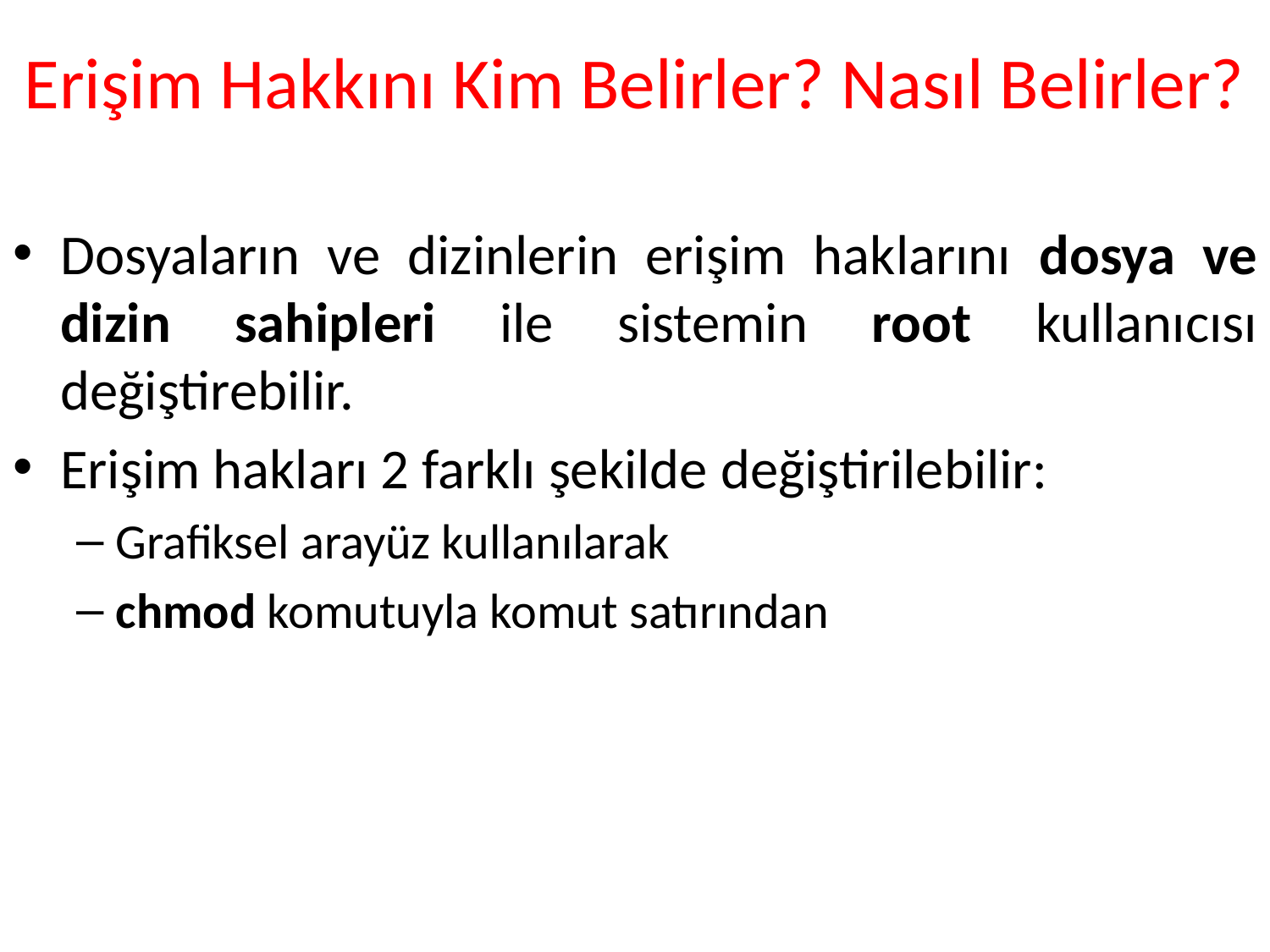

# Erişim Hakkını Kim Belirler? Nasıl Belirler?
Dosyaların ve dizinlerin erişim haklarını dosya ve dizin sahipleri ile sistemin root kullanıcısı değiştirebilir.
Erişim hakları 2 farklı şekilde değiştirilebilir:
Grafiksel arayüz kullanılarak
chmod komutuyla komut satırından